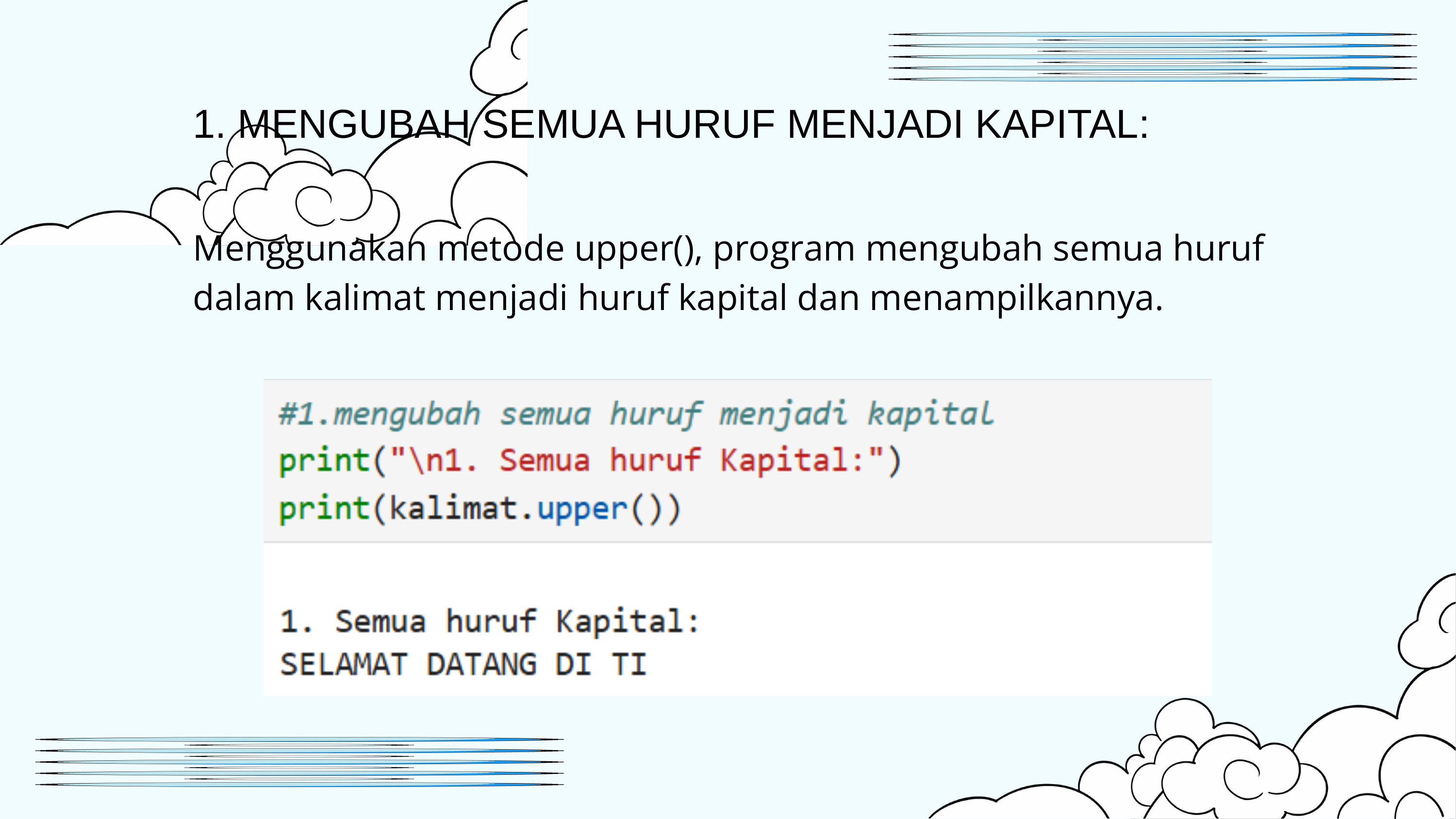

1. MENGUBAH SEMUA HURUF MENJADI KAPITAL:

Menggunakan metode upper(), program mengubah semua huruf dalam kalimat menjadi huruf kapital dan menampilkannya.